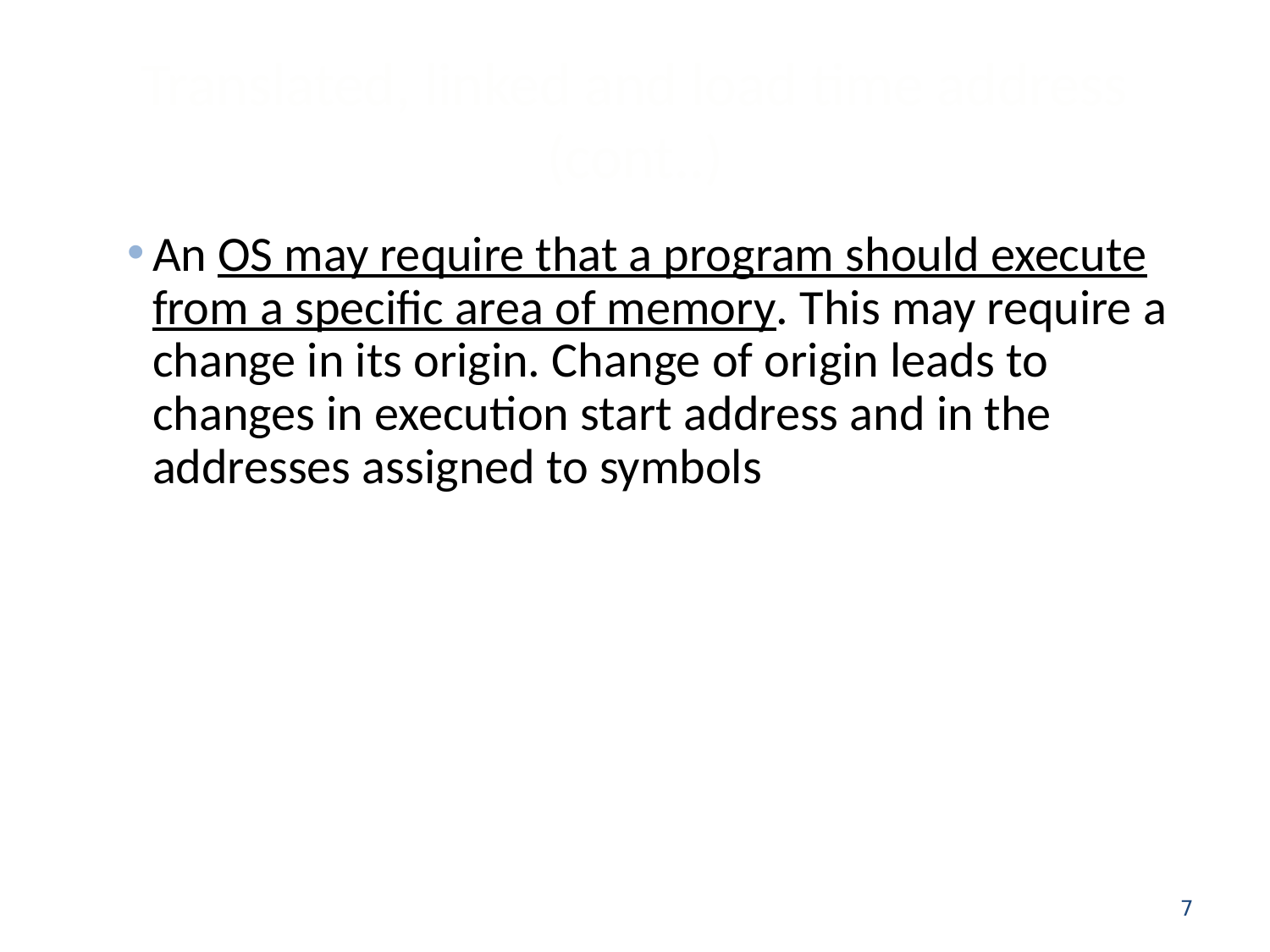

# Translated, linked and load time address (cont..)
An OS may require that a program should execute from a specific area of memory. This may require a change in its origin. Change of origin leads to changes in execution start address and in the addresses assigned to symbols
7